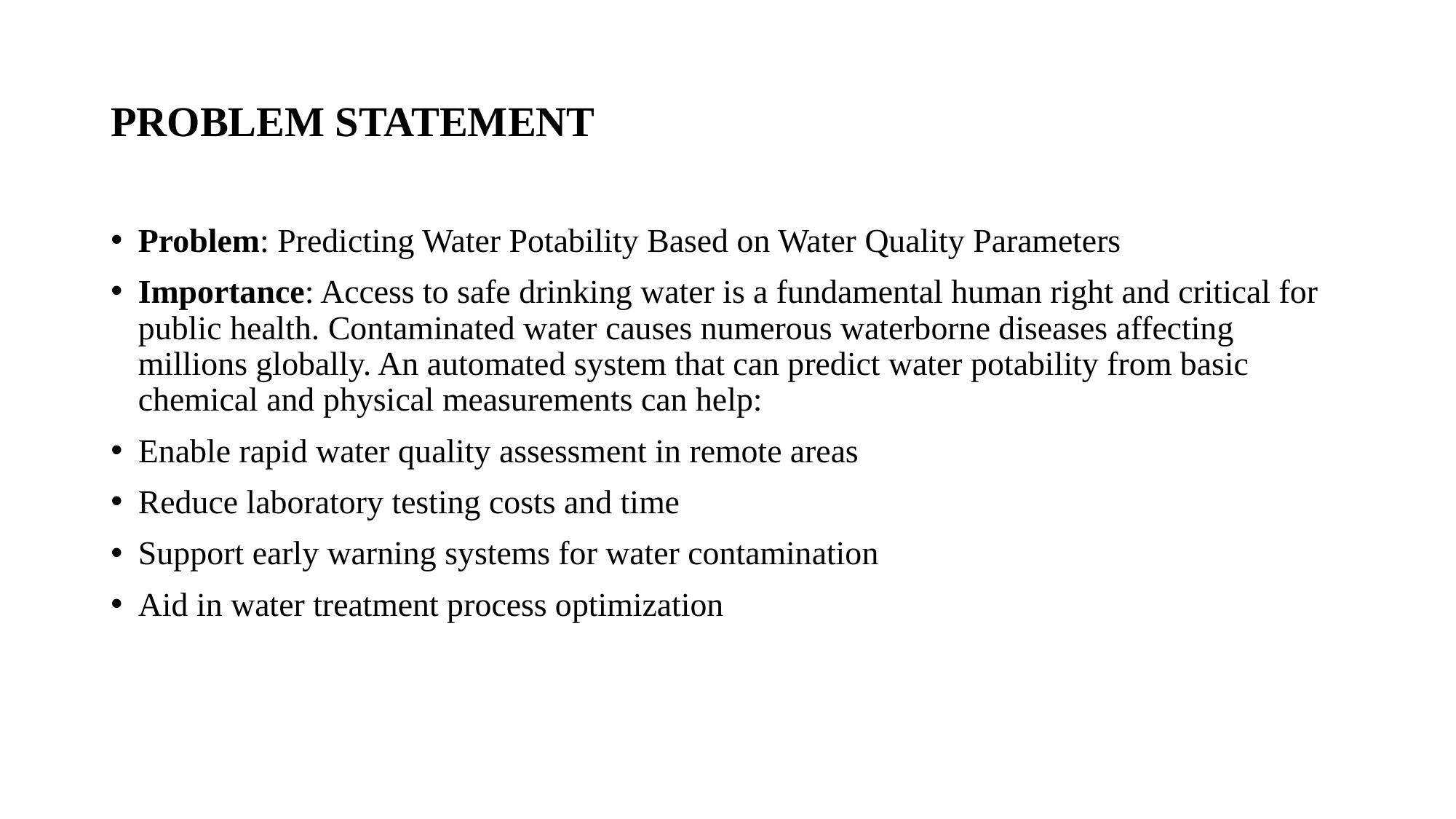

# PROBLEM STATEMENT
Problem: Predicting Water Potability Based on Water Quality Parameters
Importance: Access to safe drinking water is a fundamental human right and critical for public health. Contaminated water causes numerous waterborne diseases affecting millions globally. An automated system that can predict water potability from basic chemical and physical measurements can help:
Enable rapid water quality assessment in remote areas
Reduce laboratory testing costs and time
Support early warning systems for water contamination
Aid in water treatment process optimization